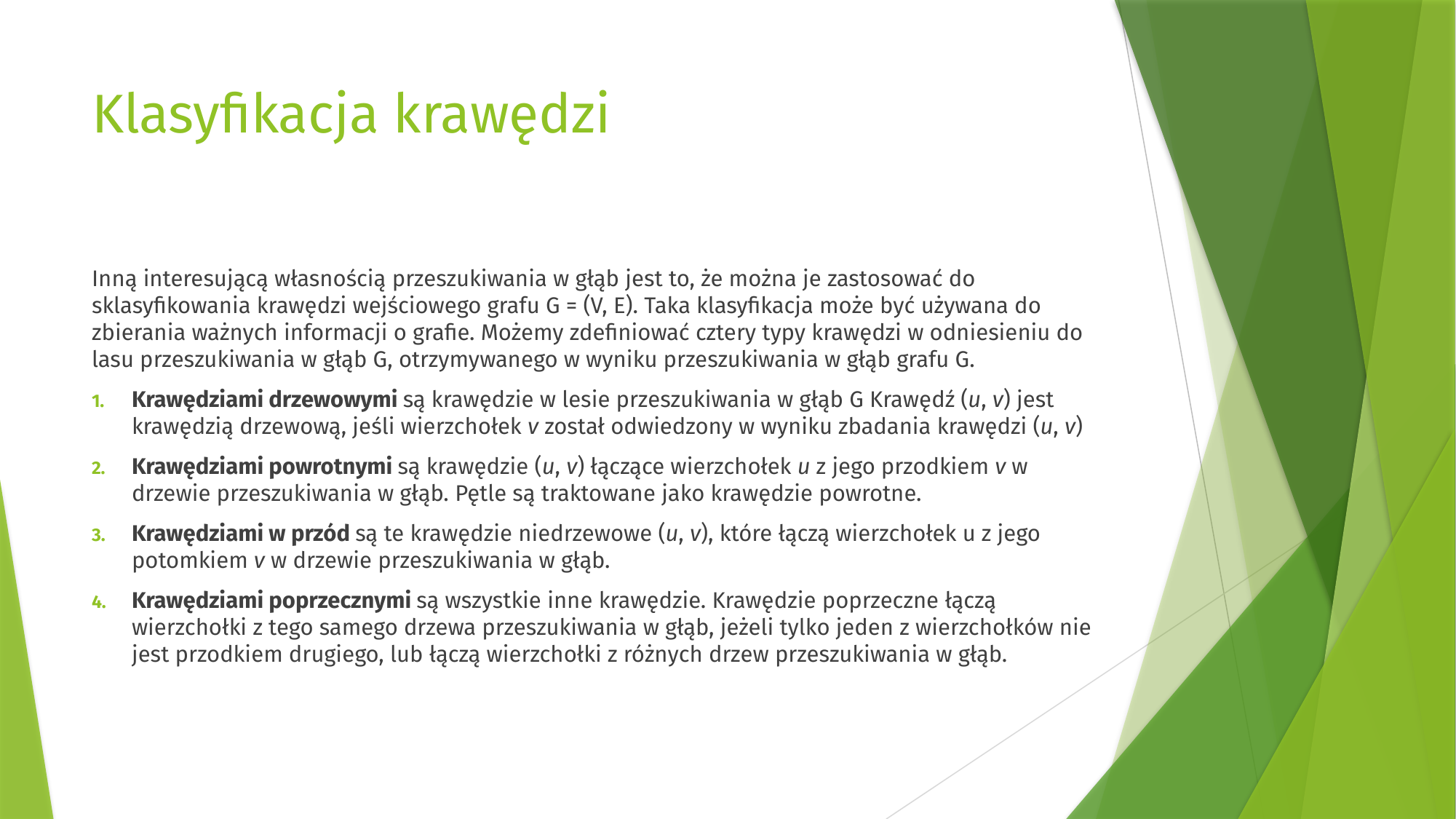

# Klasyfikacja krawędzi
Inną interesującą własnością przeszukiwania w głąb jest to, że można je zastosować do sklasyfikowania krawędzi wejściowego grafu G = (V, E). Taka klasyfikacja może być używana do zbierania ważnych informacji o grafie. Możemy zdefiniować cztery typy krawędzi w odniesieniu do lasu przeszukiwania w głąb G, otrzymywanego w wyniku przeszukiwania w głąb grafu G.
Krawędziami drzewowymi są krawędzie w lesie przeszukiwania w głąb G Krawędź (u, v) jest krawędzią drzewową, jeśli wierzchołek v został odwiedzony w wyniku zbadania krawędzi (u, v)
Krawędziami powrotnymi są krawędzie (u, v) łączące wierzchołek u z jego przodkiem v w drzewie przeszukiwania w głąb. Pętle są traktowane jako krawędzie powrotne.
Krawędziami w przód są te krawędzie niedrzewowe (u, v), które łączą wierzchołek u z jego potomkiem v w drzewie przeszukiwania w głąb.
Krawędziami poprzecznymi są wszystkie inne krawędzie. Krawędzie poprzeczne łączą wierzchołki z tego samego drzewa przeszukiwania w głąb, jeżeli tylko jeden z wierzchołków nie jest przodkiem drugiego, lub łączą wierzchołki z różnych drzew przeszukiwania w głąb.